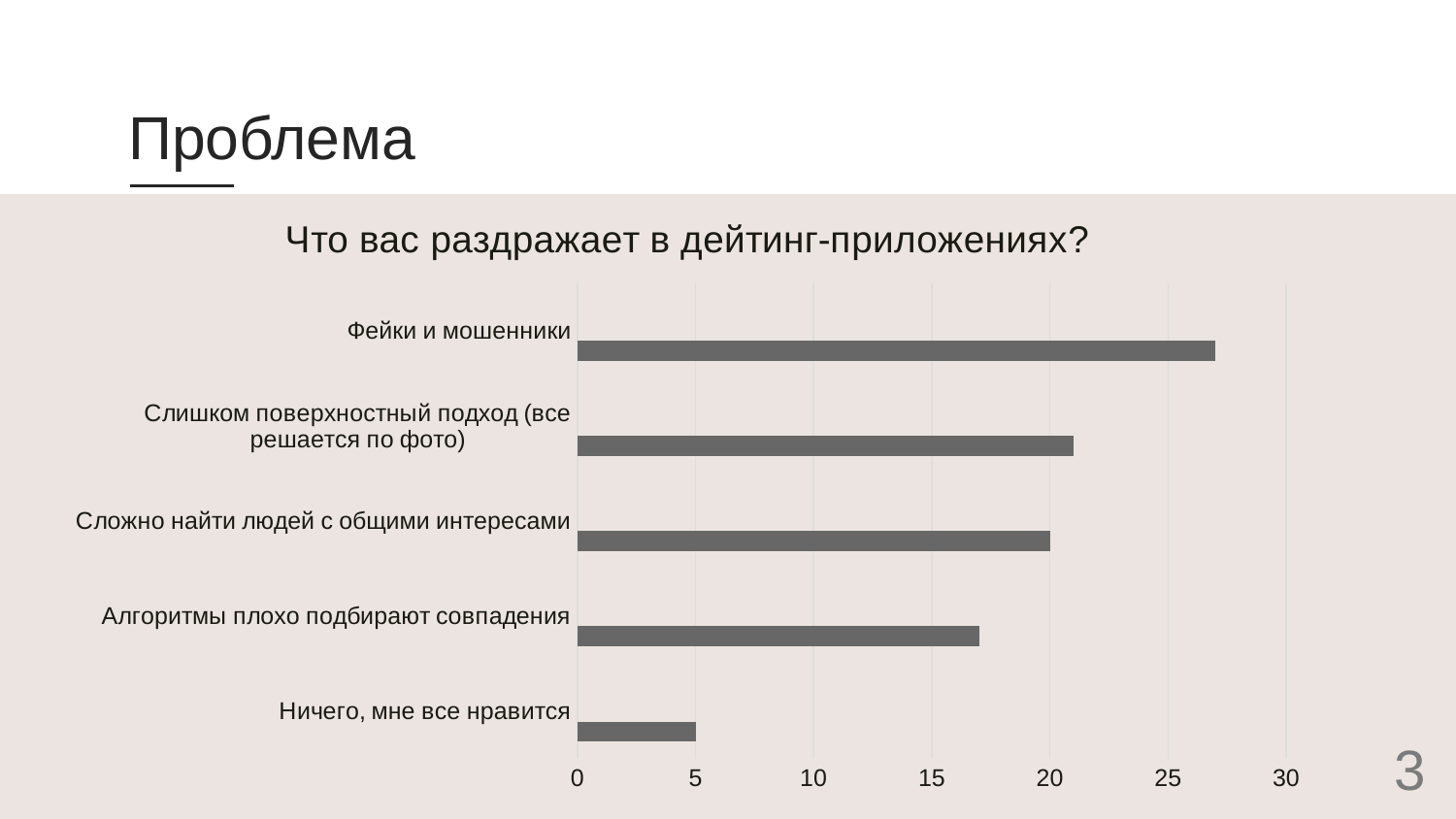

# Проблема

### Chart: Что вас раздражает в дейтинг-приложениях?

| Category | Столбец1 | Столбец2 | Столбец3 |
|---|---|---|---|
| Ничего, мне все нравится | 5.0 | None | None |
| Алгоритмы плохо подбирают совпадения | 17.0 | None | None |
| Сложно найти людей с общими интересами | 20.0 | None | None |
| Слишком поверхностный подход (все решается по фото) | 21.0 | None | None |
| Фейки и мошенники | 27.0 | None | None |
3